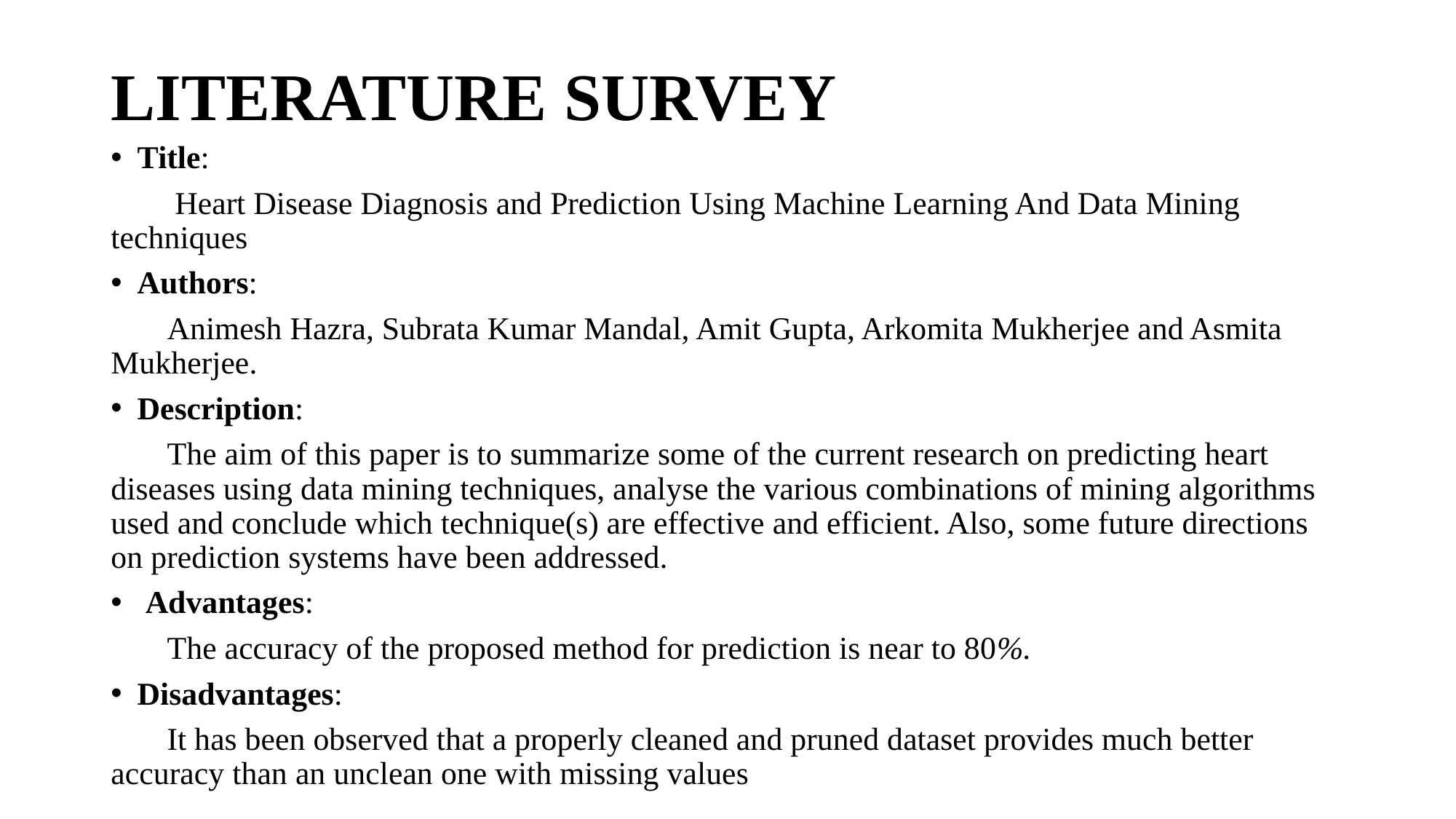

# LITERATURE SURVEY
Title:
        Heart Disease Diagnosis and Prediction Using Machine Learning And Data Mining techniques
Authors:
       Animesh Hazra, Subrata Kumar Mandal, Amit Gupta, Arkomita Mukherjee and Asmita Mukherjee.
Description:
       The aim of this paper is to summarize some of the current research on predicting heart diseases using data mining techniques, analyse the various combinations of mining algorithms used and conclude which technique(s) are effective and efficient. Also, some future directions on prediction systems have been addressed.
 Advantages:
       The accuracy of the proposed method for prediction is near to 80%.
Disadvantages:
       It has been observed that a properly cleaned and pruned dataset provides much better accuracy than an unclean one with missing values